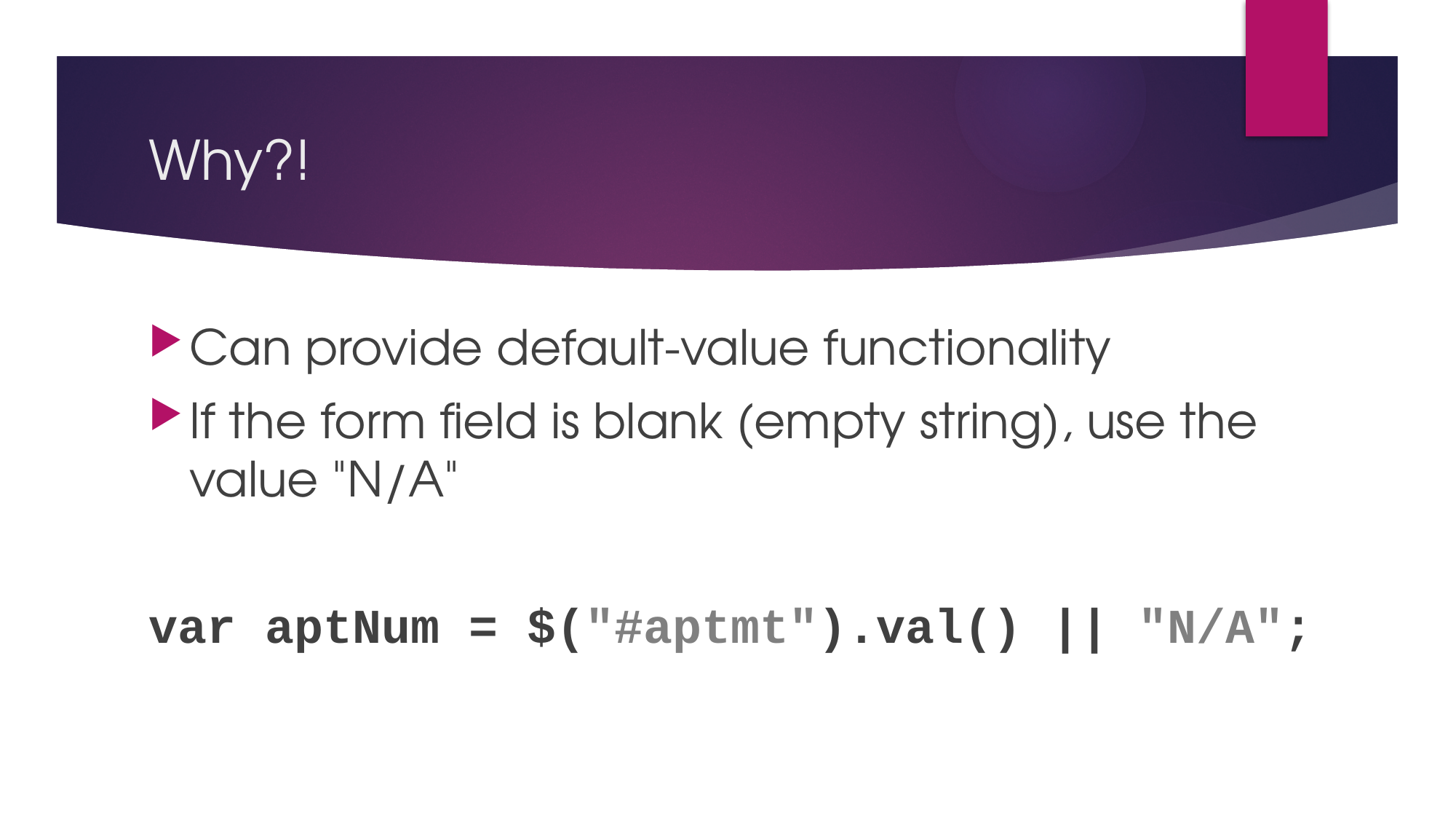

# Why?!
Can provide default-value functionality
If the form field is blank (empty string), use the value "N/A"

var aptNum = $("#aptmt").val() || "N/A";